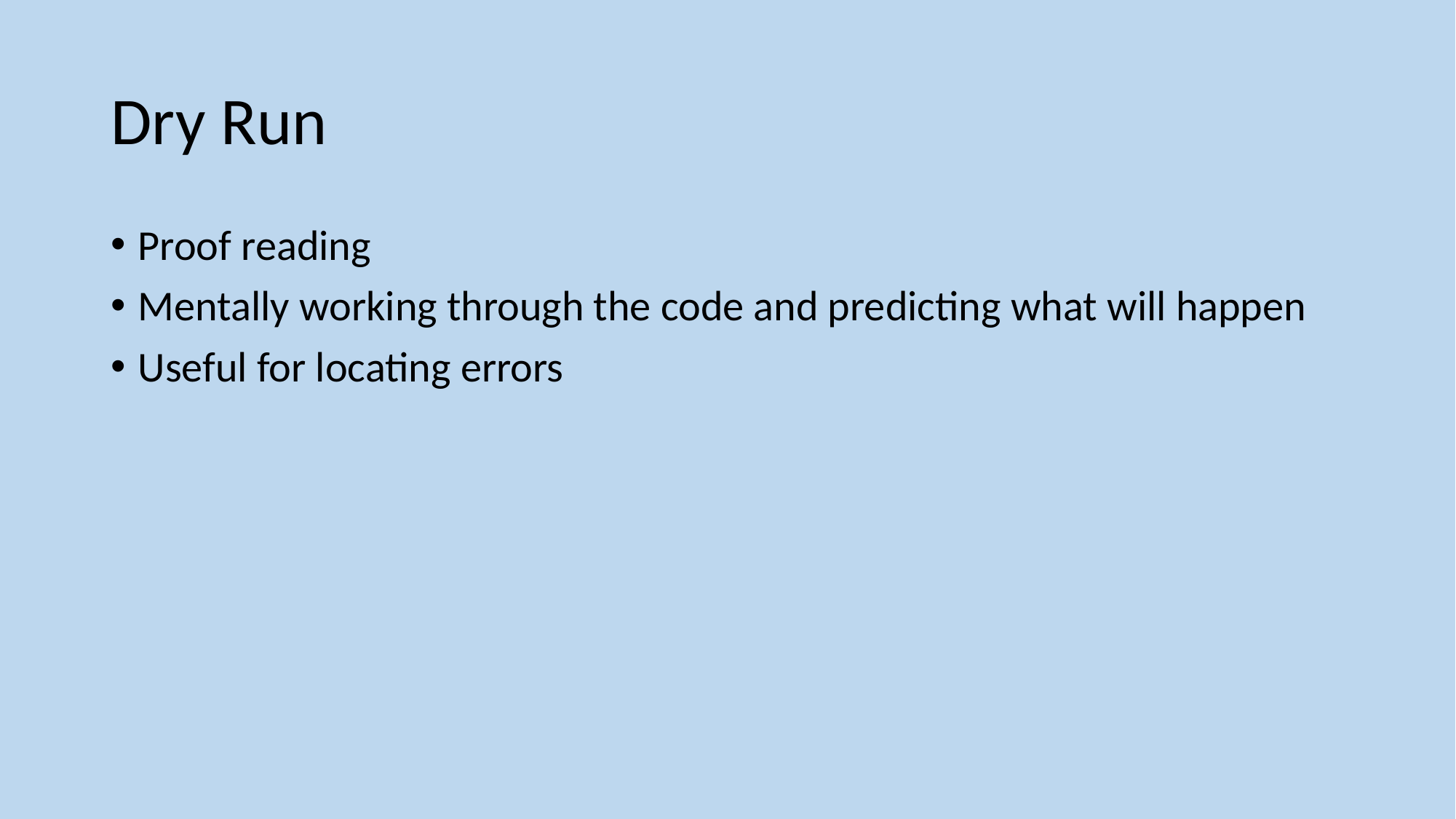

# Dry Run
Proof reading
Mentally working through the code and predicting what will happen
Useful for locating errors